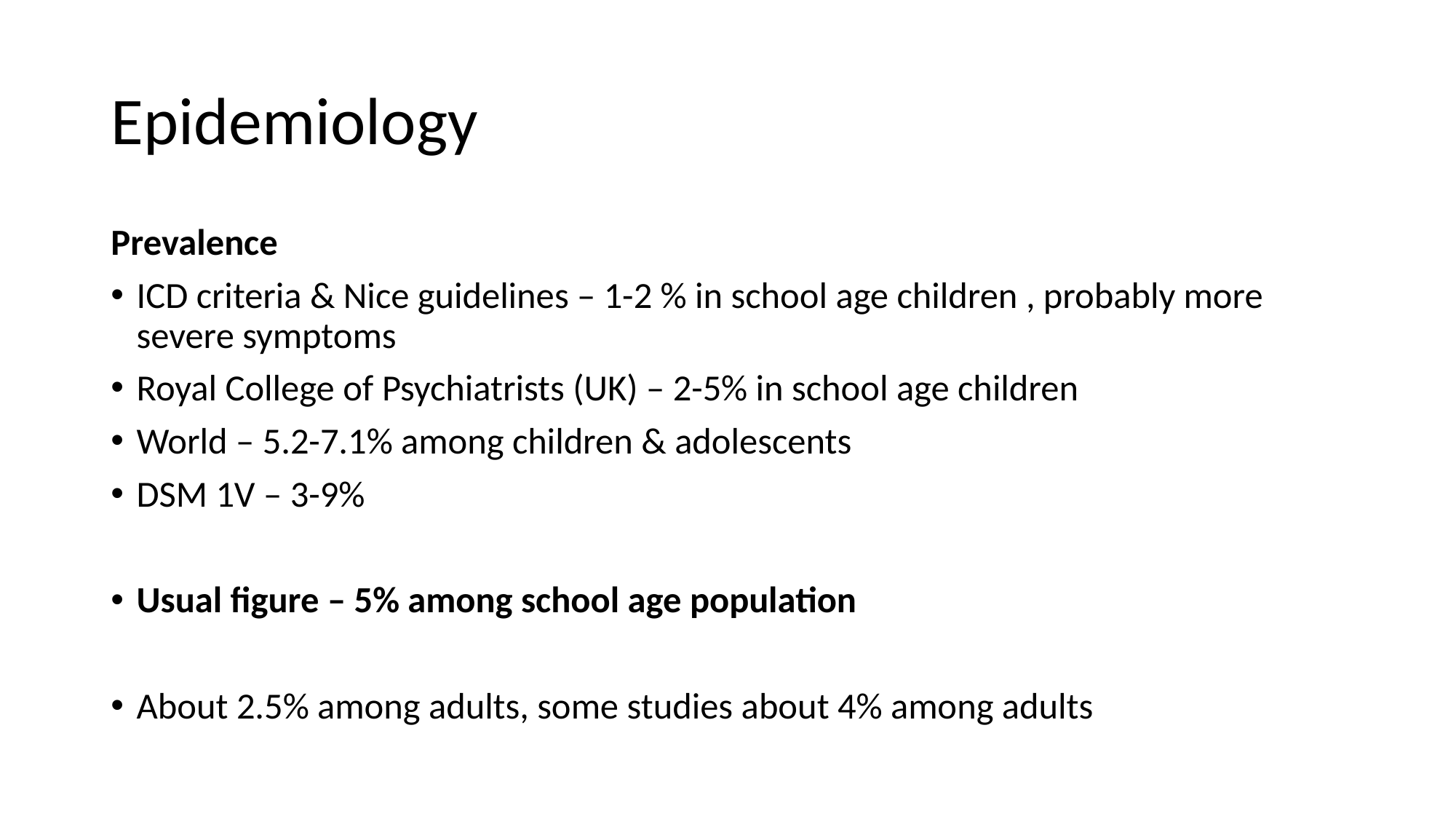

# Epidemiology
Prevalence
ICD criteria & Nice guidelines – 1-2 % in school age children , probably more severe symptoms
Royal College of Psychiatrists (UK) – 2-5% in school age children
World – 5.2-7.1% among children & adolescents
DSM 1V – 3-9%

Usual figure – 5% among school age population

About 2.5% among adults, some studies about 4% among adults